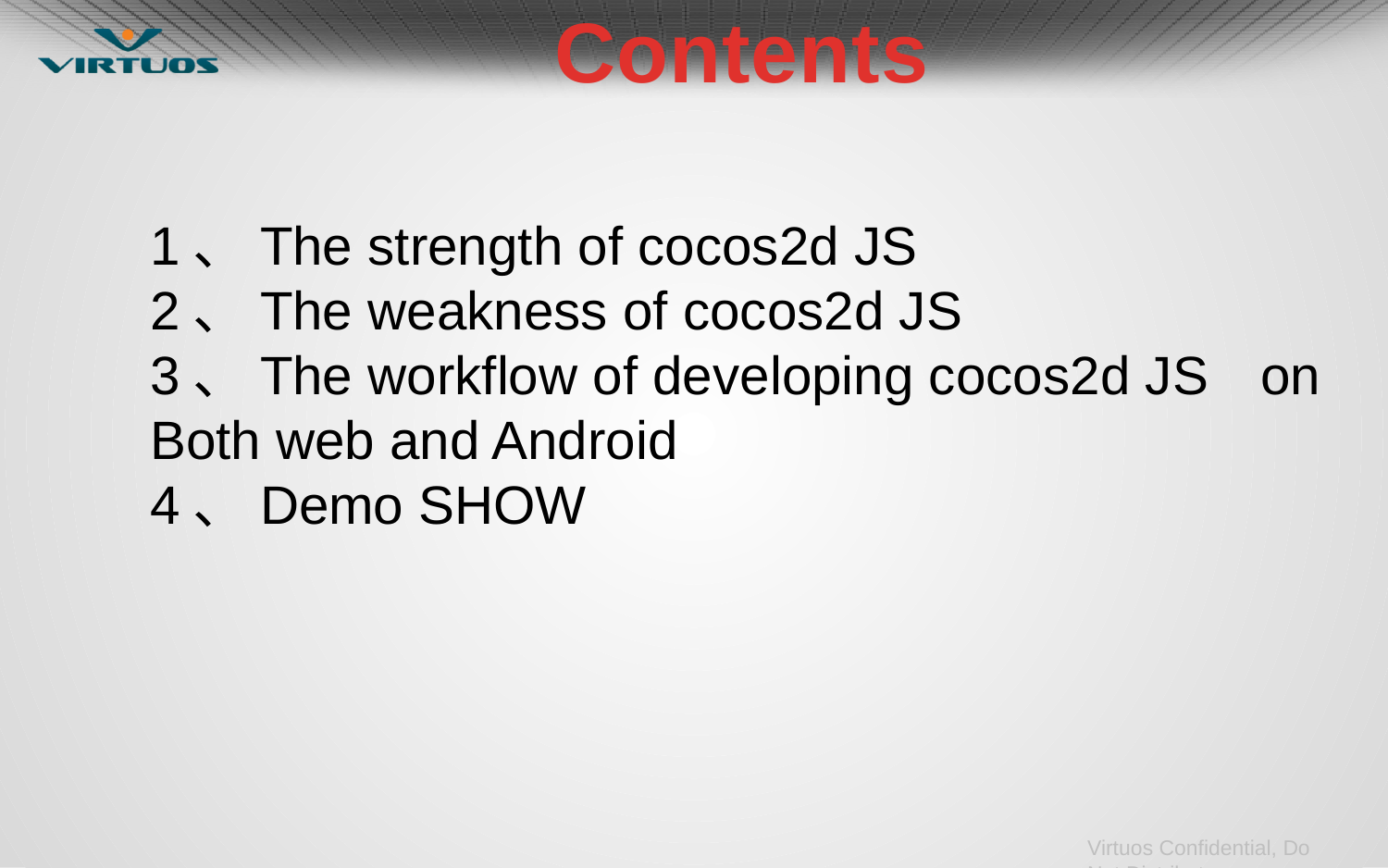

# Contents
1、The strength of cocos2d JS
2、The weakness of cocos2d JS
3、The workflow of developing cocos2d JS 	on Both web and Android
4、Demo SHOW